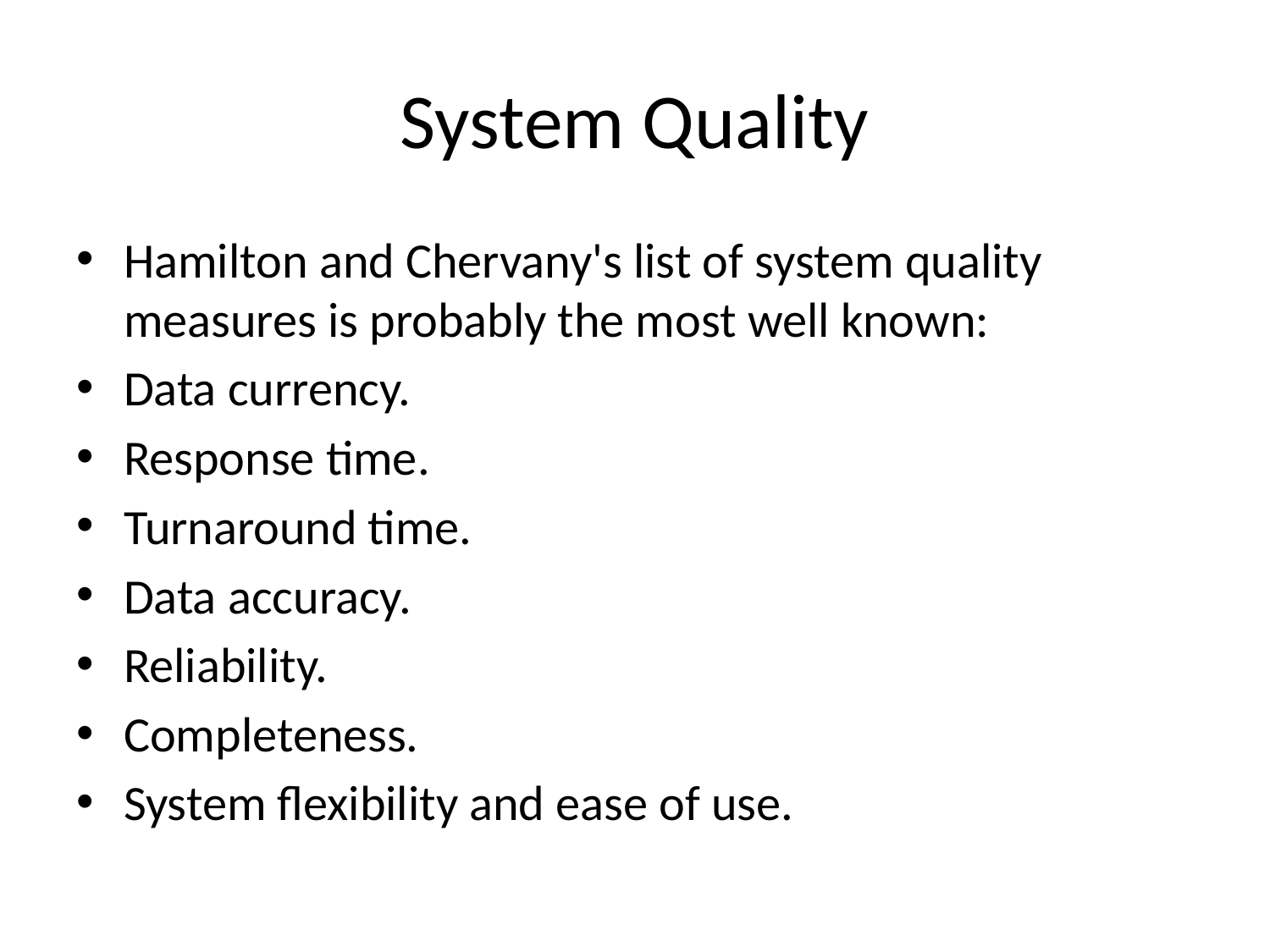

# System Quality
Hamilton and Chervany's list of system quality measures is probably the most well known:
Data currency.
Response time.
Turnaround time.
Data accuracy.
Reliability.
Completeness.
System flexibility and ease of use.